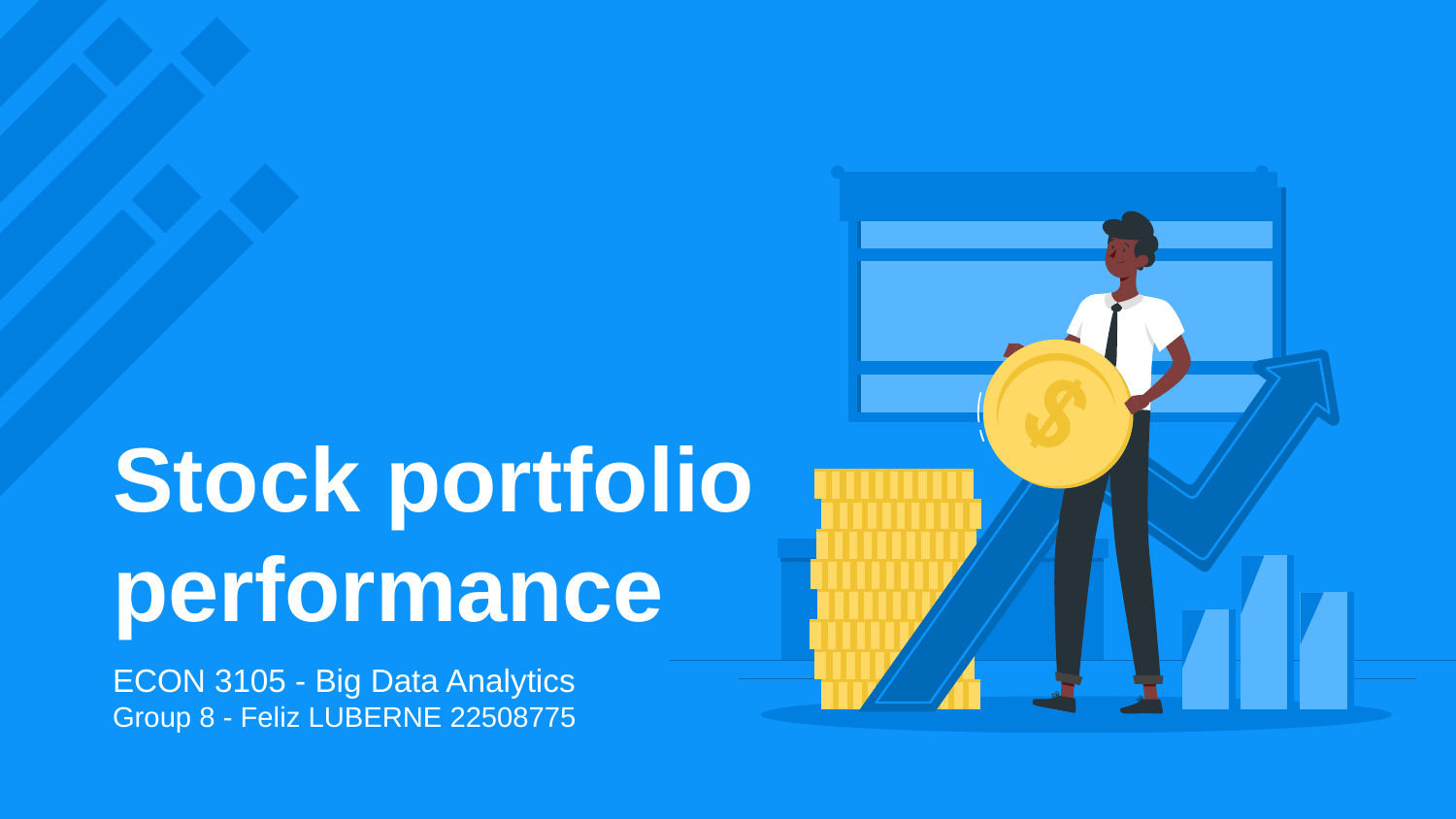

# Stock portfolio performance
ECON 3105 - Big Data Analytics
Group 8 - Feliz LUBERNE 22508775